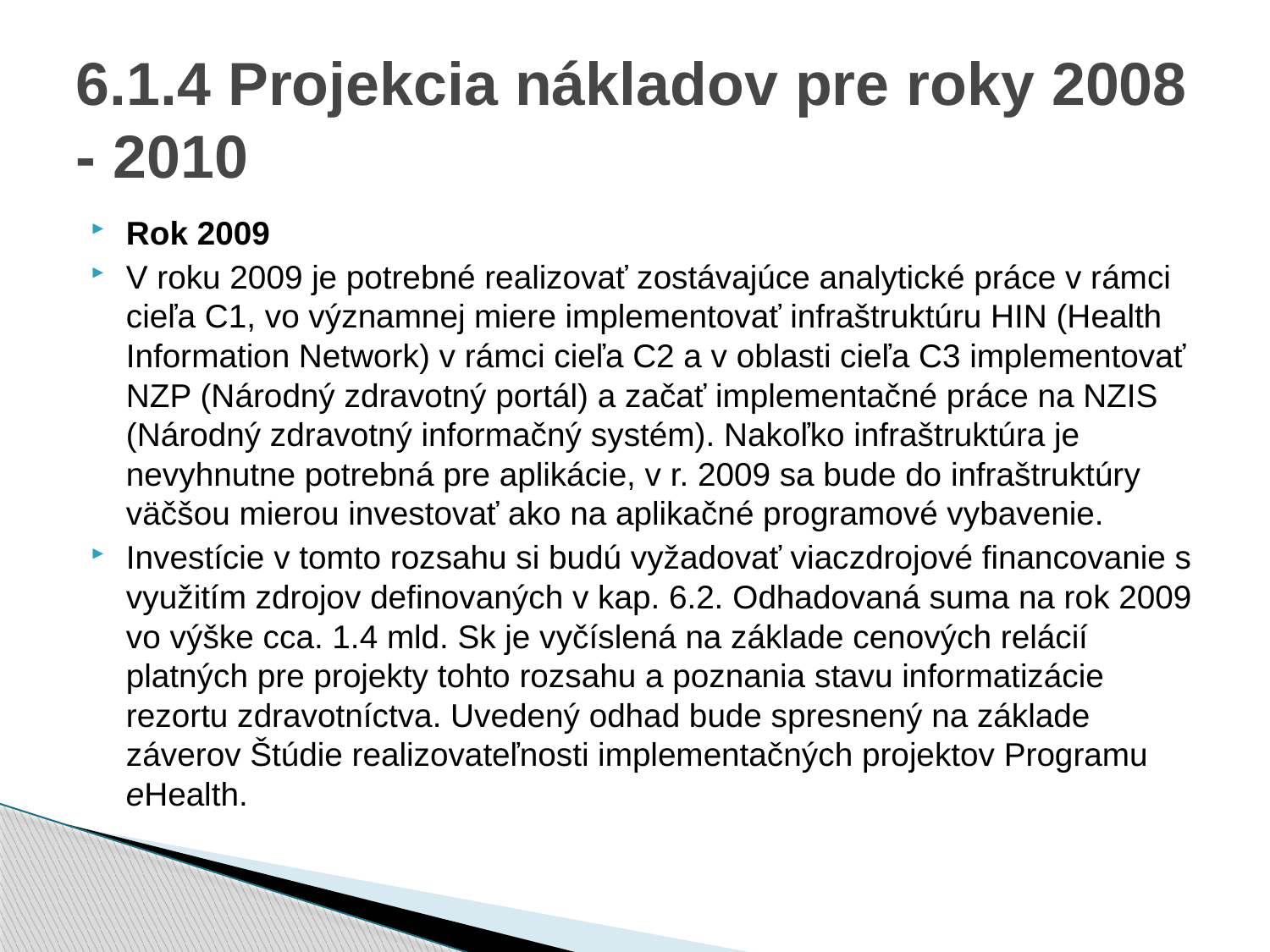

# 6.1.4 Projekcia nákladov pre roky 2008 ‐ 2010
Rok 2009
V roku 2009 je potrebné realizovať zostávajúce analytické práce v rámci cieľa C1, vo významnej miere implementovať infraštruktúru HIN (Health Information Network) v rámci cieľa C2 a v oblasti cieľa C3 implementovať NZP (Národný zdravotný portál) a začať implementačné práce na NZIS (Národný zdravotný informačný systém). Nakoľko infraštruktúra je nevyhnutne potrebná pre aplikácie, v r. 2009 sa bude do infraštruktúry väčšou mierou investovať ako na aplikačné programové vybavenie.
Investície v tomto rozsahu si budú vyžadovať viaczdrojové financovanie s využitím zdrojov definovaných v kap. 6.2. Odhadovaná suma na rok 2009 vo výške cca. 1.4 mld. Sk je vyčíslená na základe cenových relácií platných pre projekty tohto rozsahu a poznania stavu informatizácie rezortu zdravotníctva. Uvedený odhad bude spresnený na základe záverov Štúdie realizovateľnosti implementačných projektov Programu eHealth.